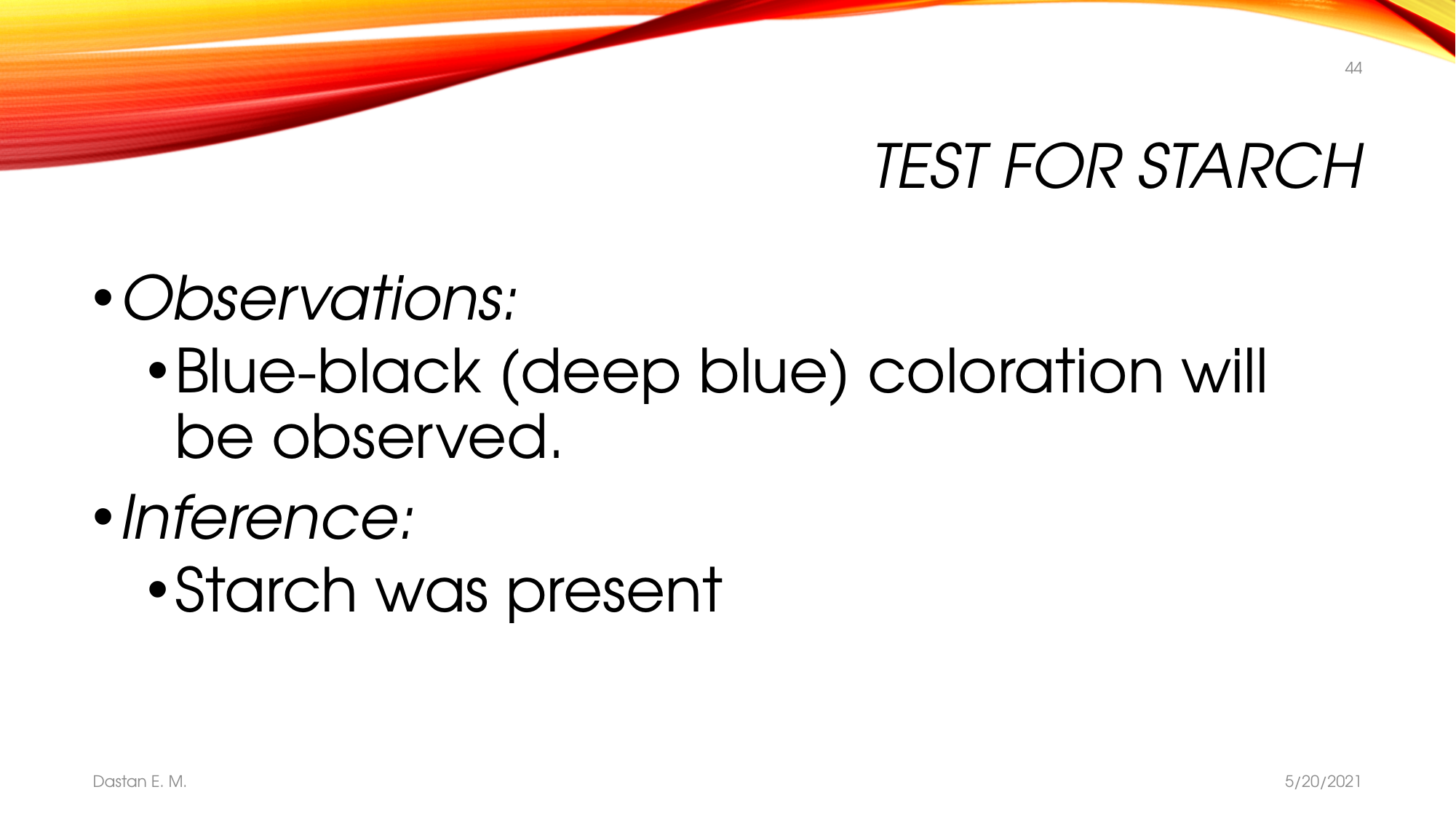

44
# Test for Starch
Observations:
Blue-black (deep blue) coloration will be observed.
Inference:
Starch was present
Dastan E. M.
5/20/2021